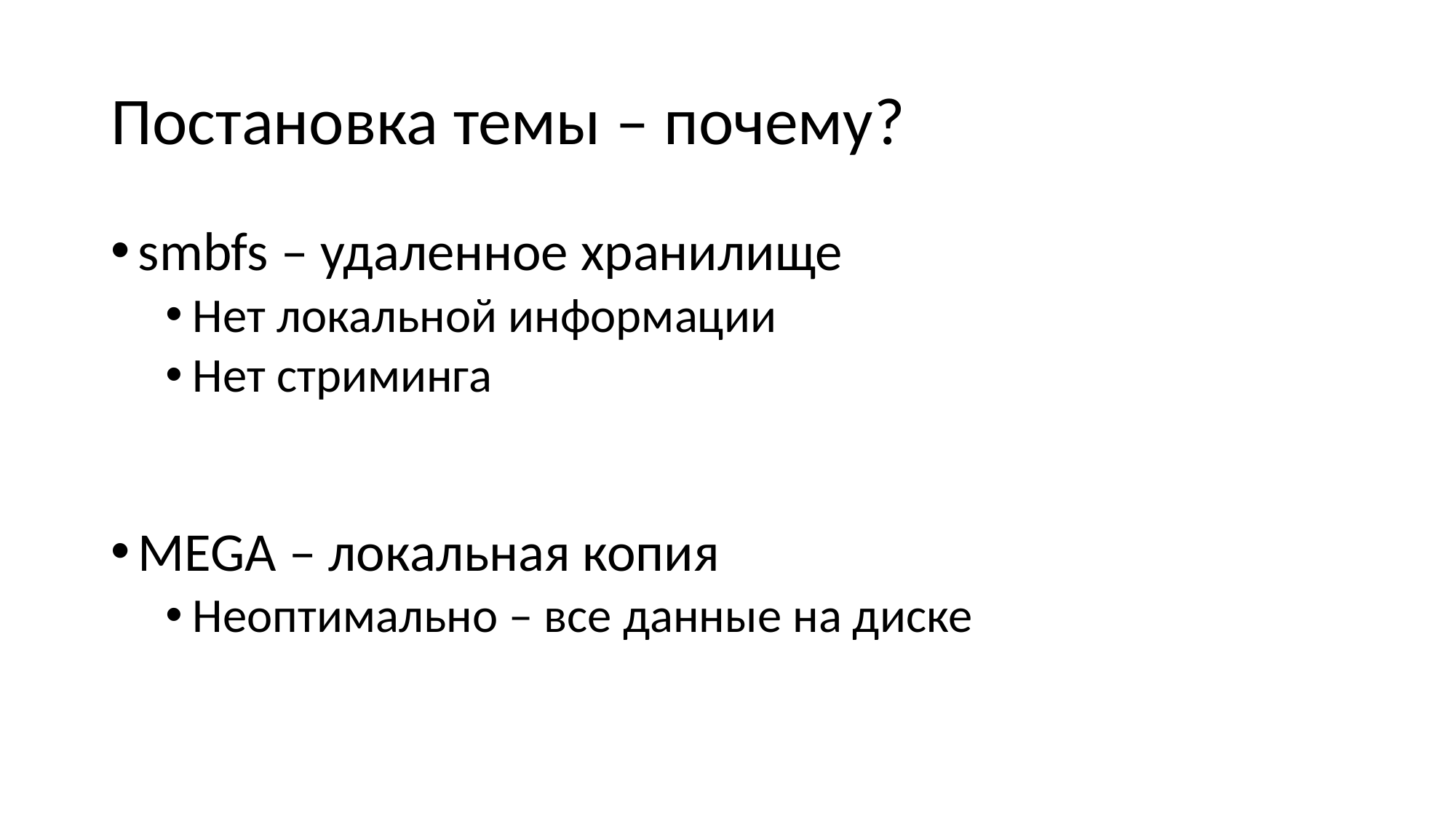

# Постановка темы – почему?
smbfs – удаленное хранилище
Нет локальной информации
Нет стриминга

MEGA – локальная копия
Неоптимально – все данные на диске